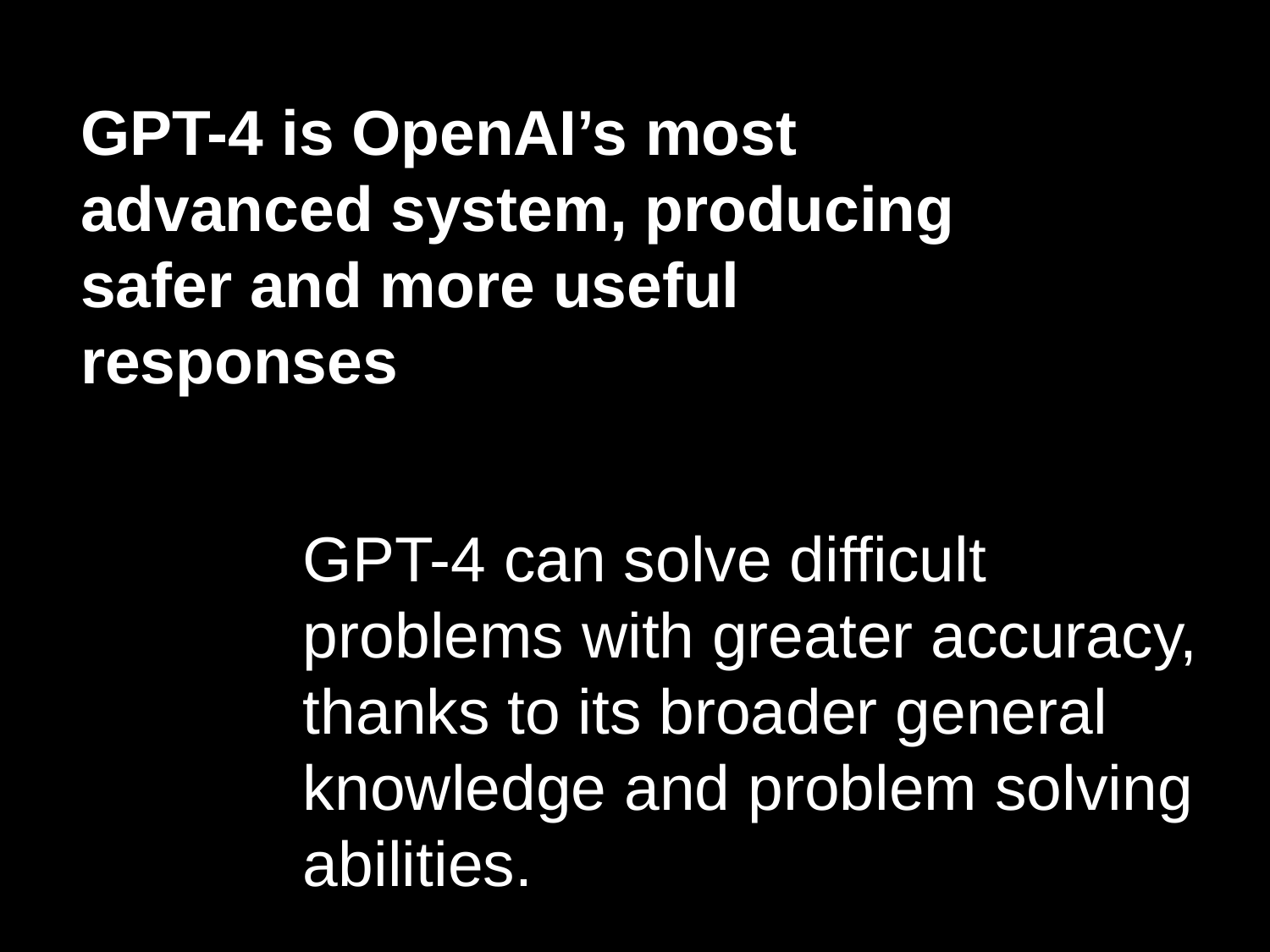

GPT-4 is OpenAI’s most advanced system, producing safer and more useful responses
GPT-4 can solve difficult problems with greater accuracy, thanks to its broader general knowledge and problem solving abilities.